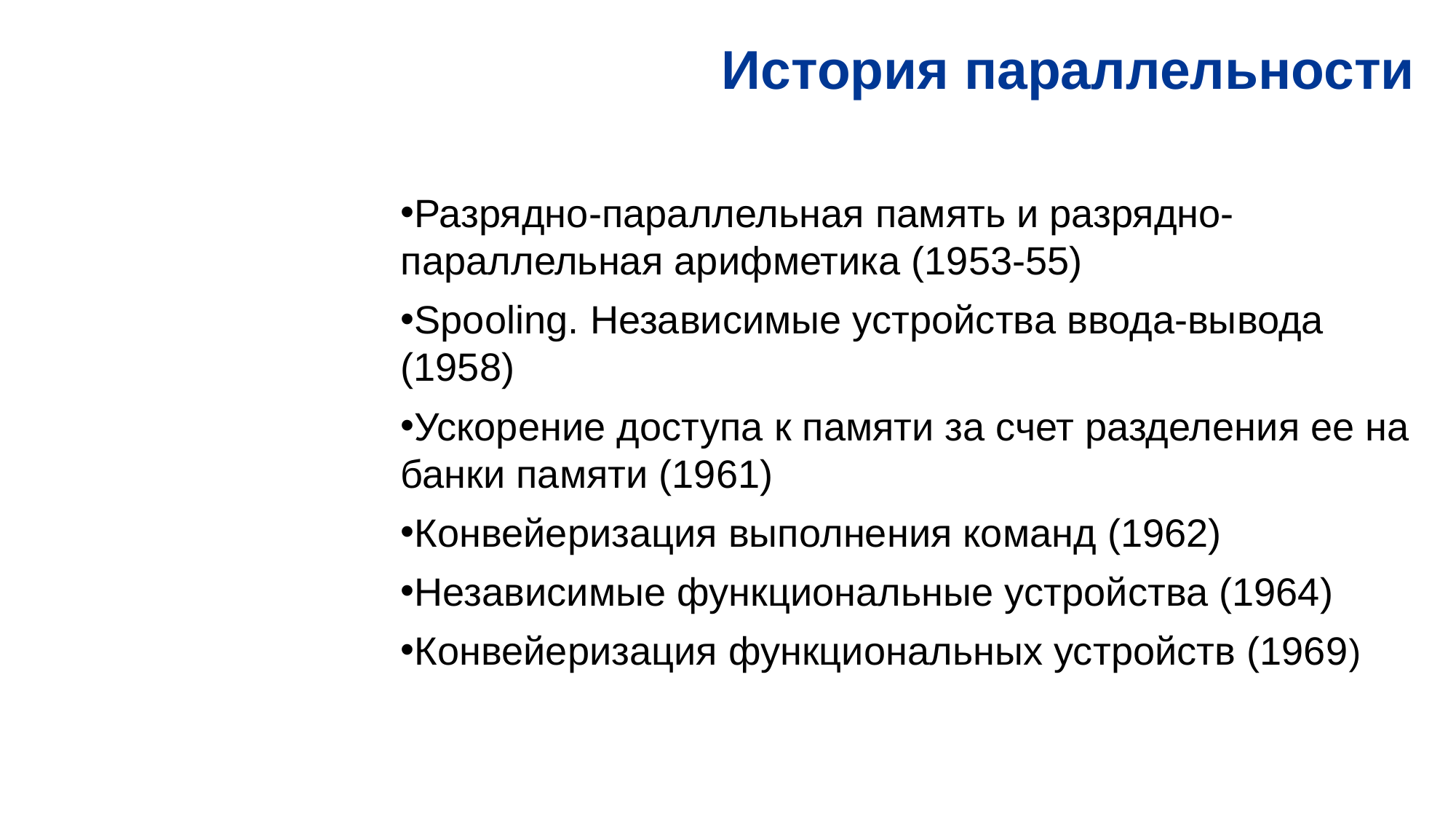

История параллельности
Разрядно-параллельная память и разрядно-параллельная арифметика (1953-55)
Spooling. Независимые устройства ввода-вывода (1958)
Ускорение доступа к памяти за счет разделения ее на банки памяти (1961)
Конвейеризация выполнения команд (1962)
Независимые функциональные устройства (1964)
Конвейеризация функциональных устройств (1969)